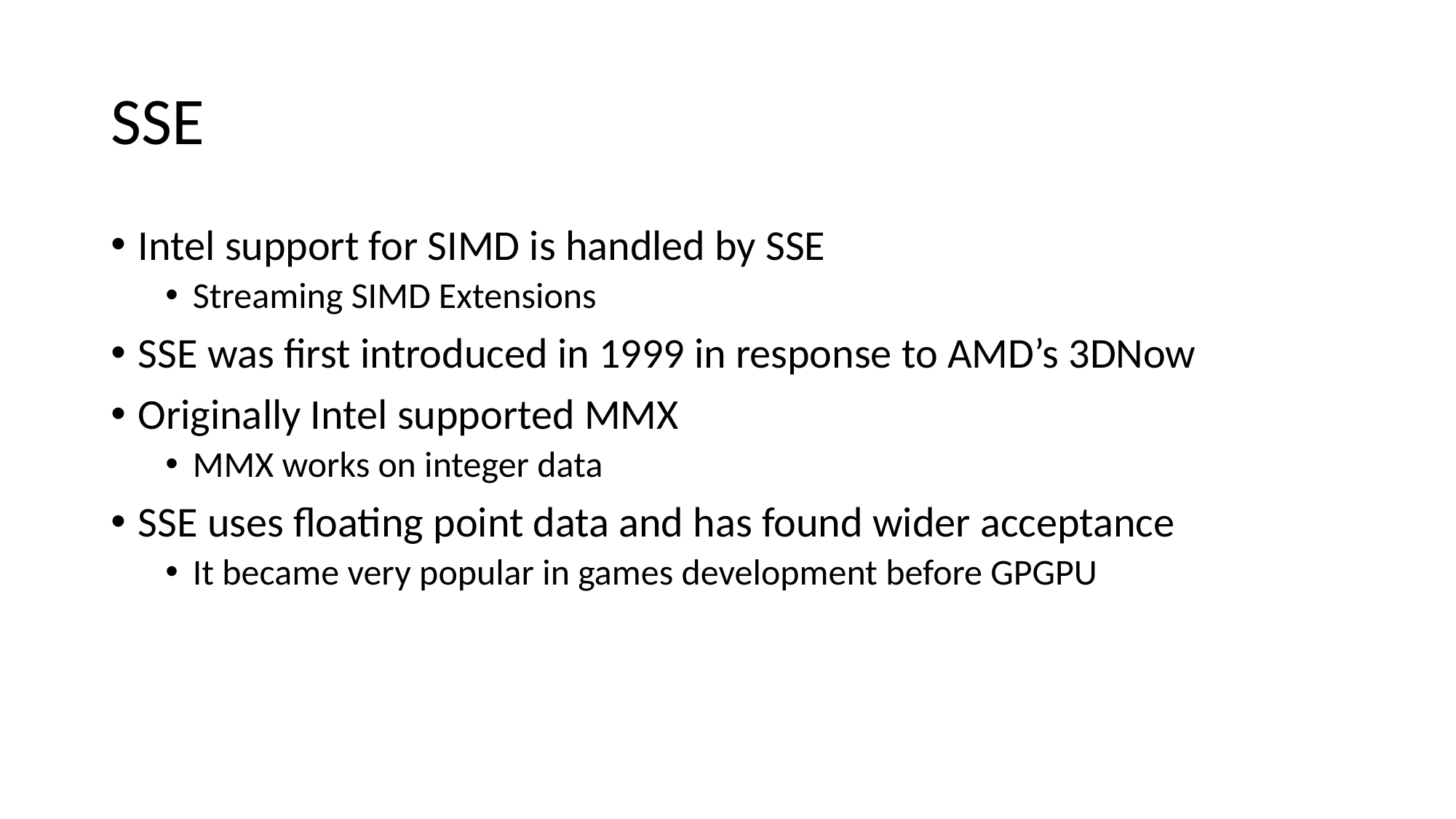

# SSE
Intel support for SIMD is handled by SSE
Streaming SIMD Extensions
SSE was first introduced in 1999 in response to AMD’s 3DNow
Originally Intel supported MMX
MMX works on integer data
SSE uses floating point data and has found wider acceptance
It became very popular in games development before GPGPU